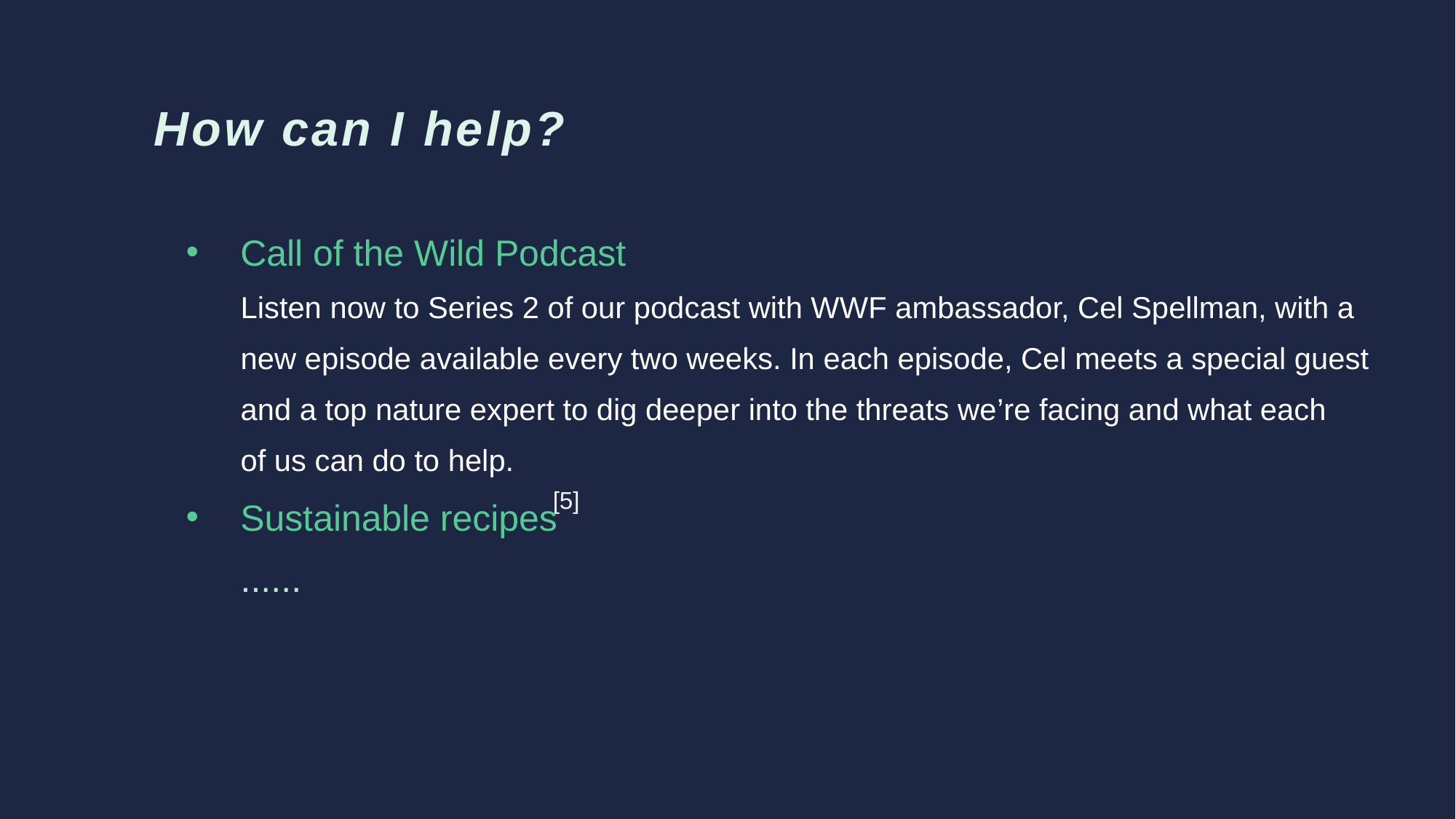

How can I help?

  Call of the Wild Podcast
Listen now to Series 2 of our podcast with WWF ambassador, Cel Spellman, with a
new episode available every two weeks. In each episode, Cel meets a special guest
and a top nature expert to dig deeper into the threats we’re facing and what each
of us can do to help.
  Sustainable recipes
......
[5]